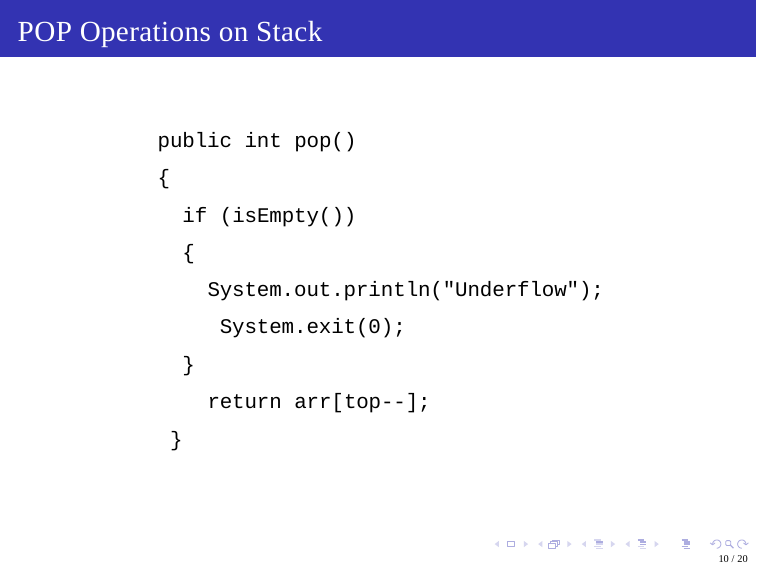

# POP Operations on Stack
public int pop()
{
if (isEmpty())
{
System.out.println("Underflow");  System.exit(0);
}
return arr[top--];
}
10 / 20